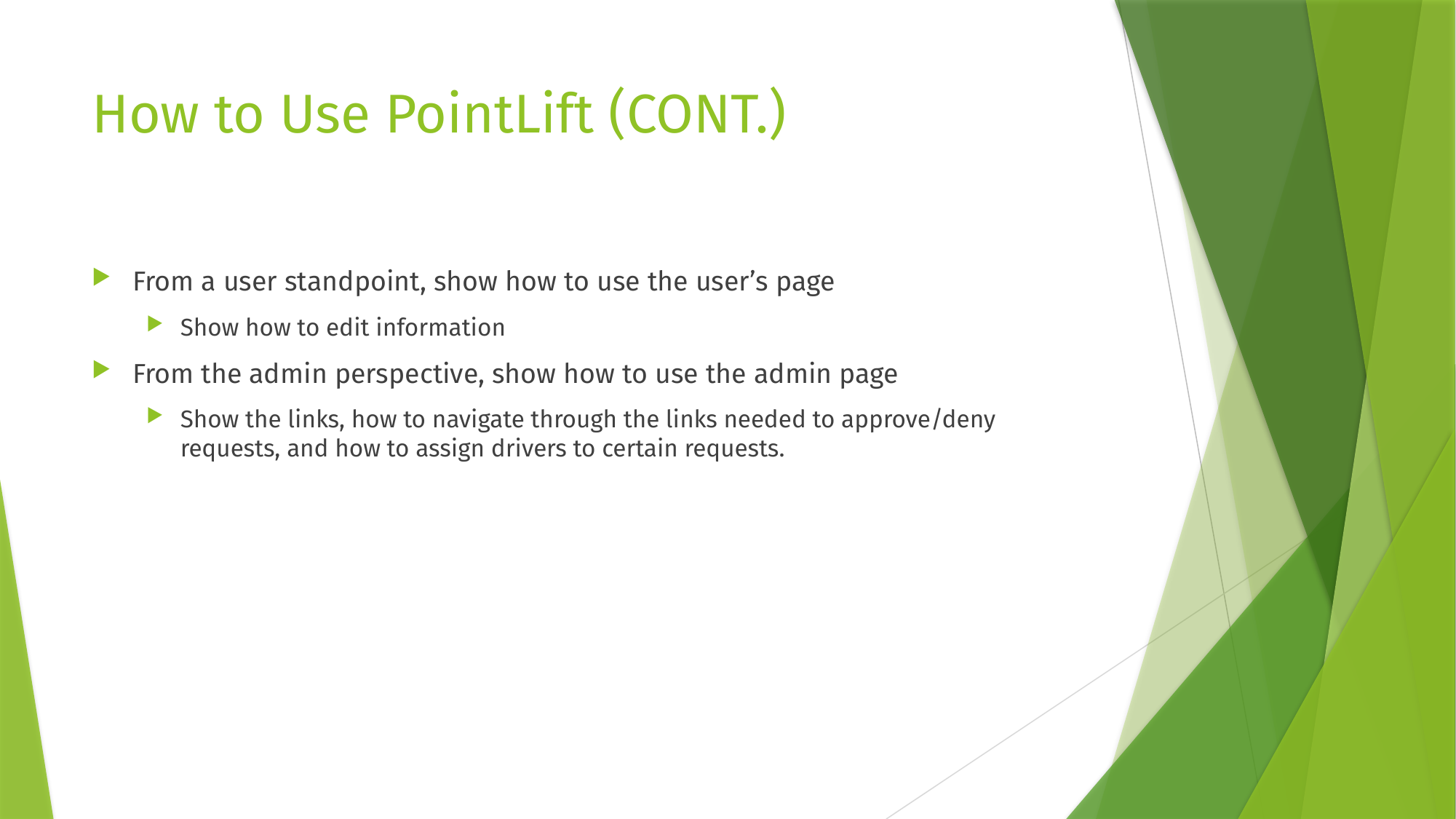

# How to Use PointLift (CONT.)
From a user standpoint, show how to use the user’s page
Show how to edit information
From the admin perspective, show how to use the admin page
Show the links, how to navigate through the links needed to approve/deny requests, and how to assign drivers to certain requests.